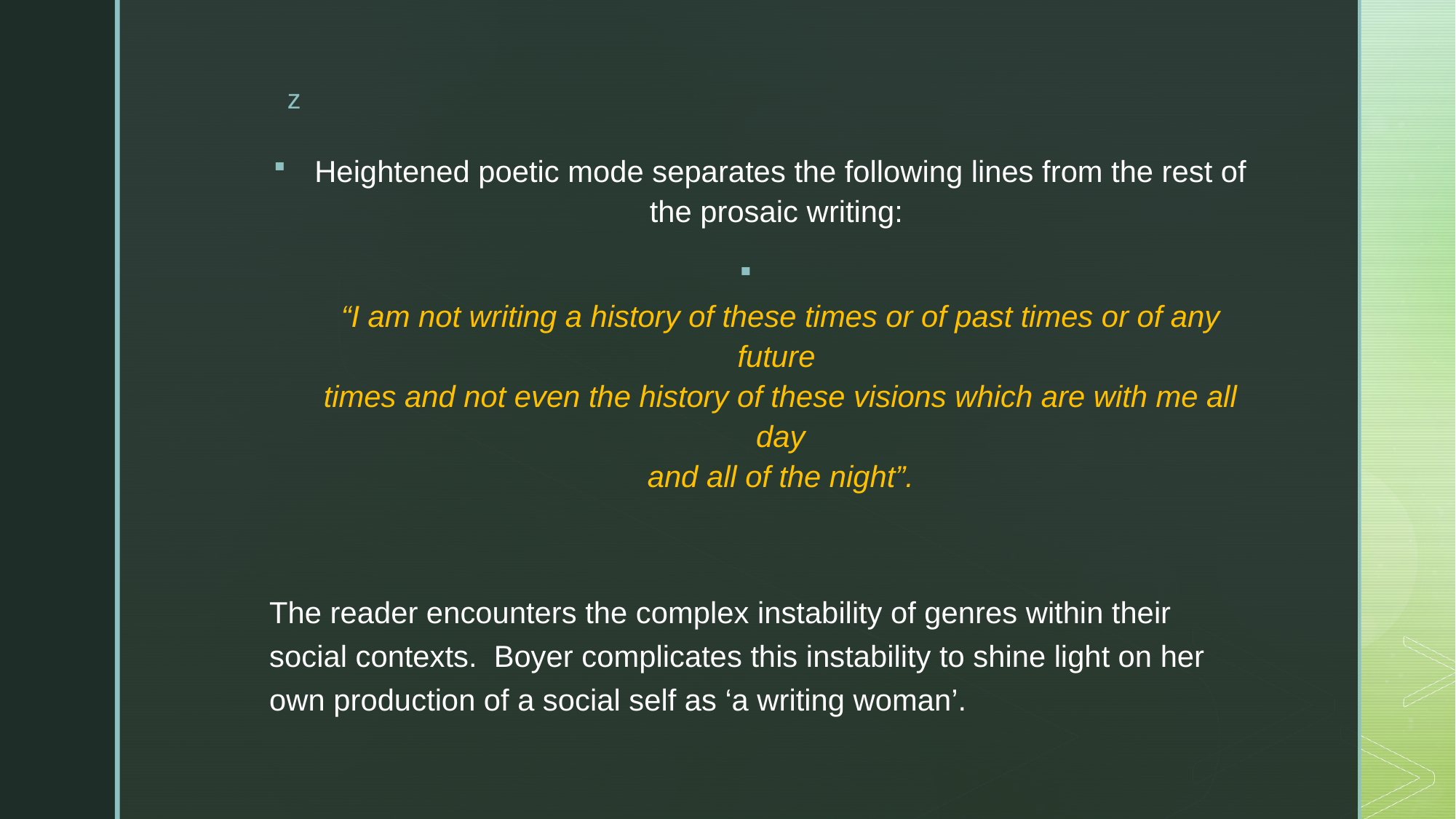

Heightened poetic mode separates the following lines from the rest of the prosaic writing:
“I am not writing a history of these times or of past times or of any future
times and not even the history of these visions which are with me all day
and all of the night”.

The reader encounters the complex instability of genres within their social contexts.  Boyer complicates this instability to shine light on her own production of a social self as ‘a writing woman’.